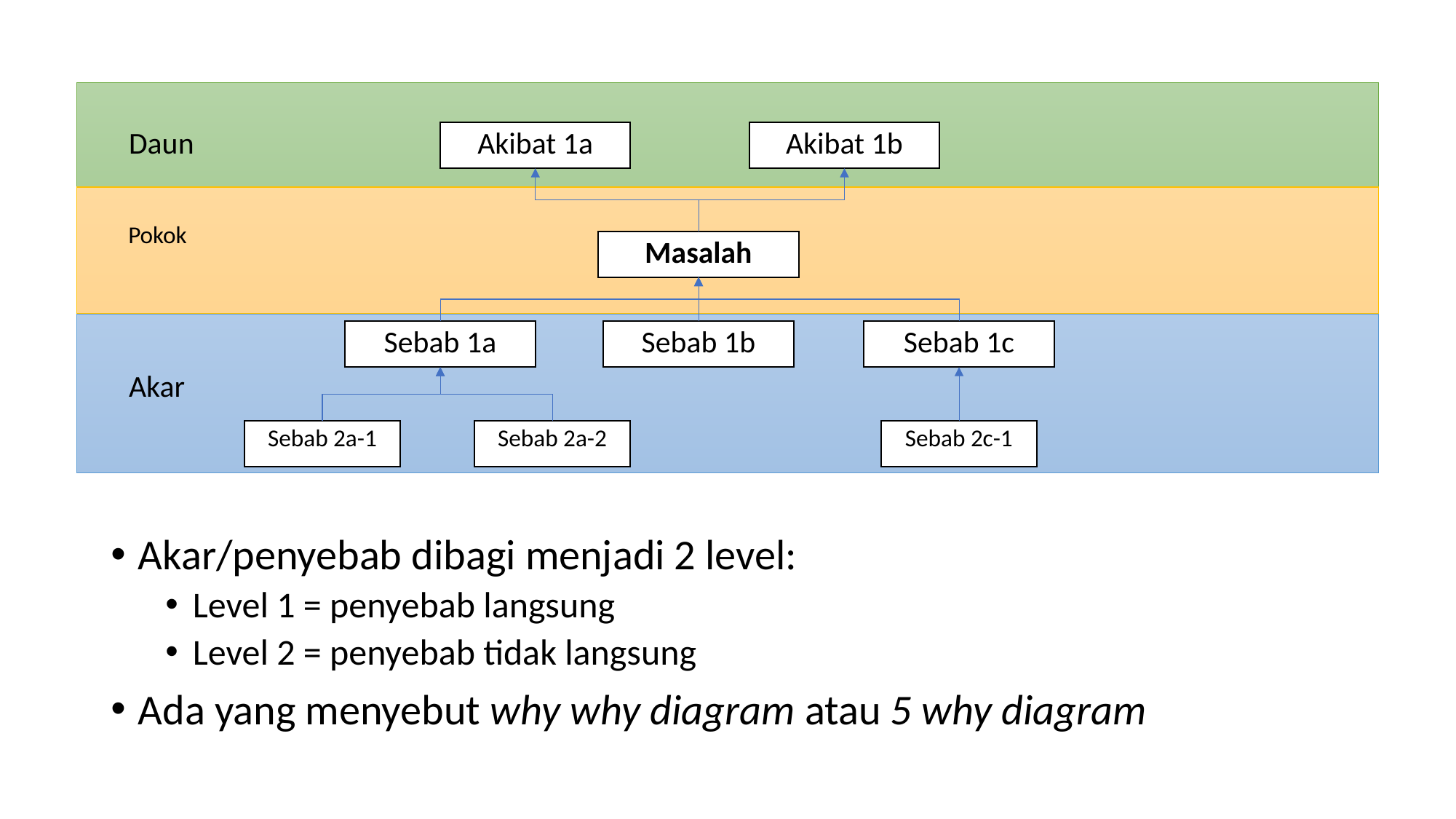

Daun
Akibat 1a
Akibat 1b

Pokok
Masalah

Sebab 1a
Sebab 1b
Sebab 1c
Akar
Sebab 2a-1
Sebab 2a-2
Sebab 2c-1

Akar/penyebab dibagi menjadi 2 level:
Level 1 = penyebab langsung
Level 2 = penyebab tidak langsung
Ada yang menyebut why why diagram atau 5 why diagram